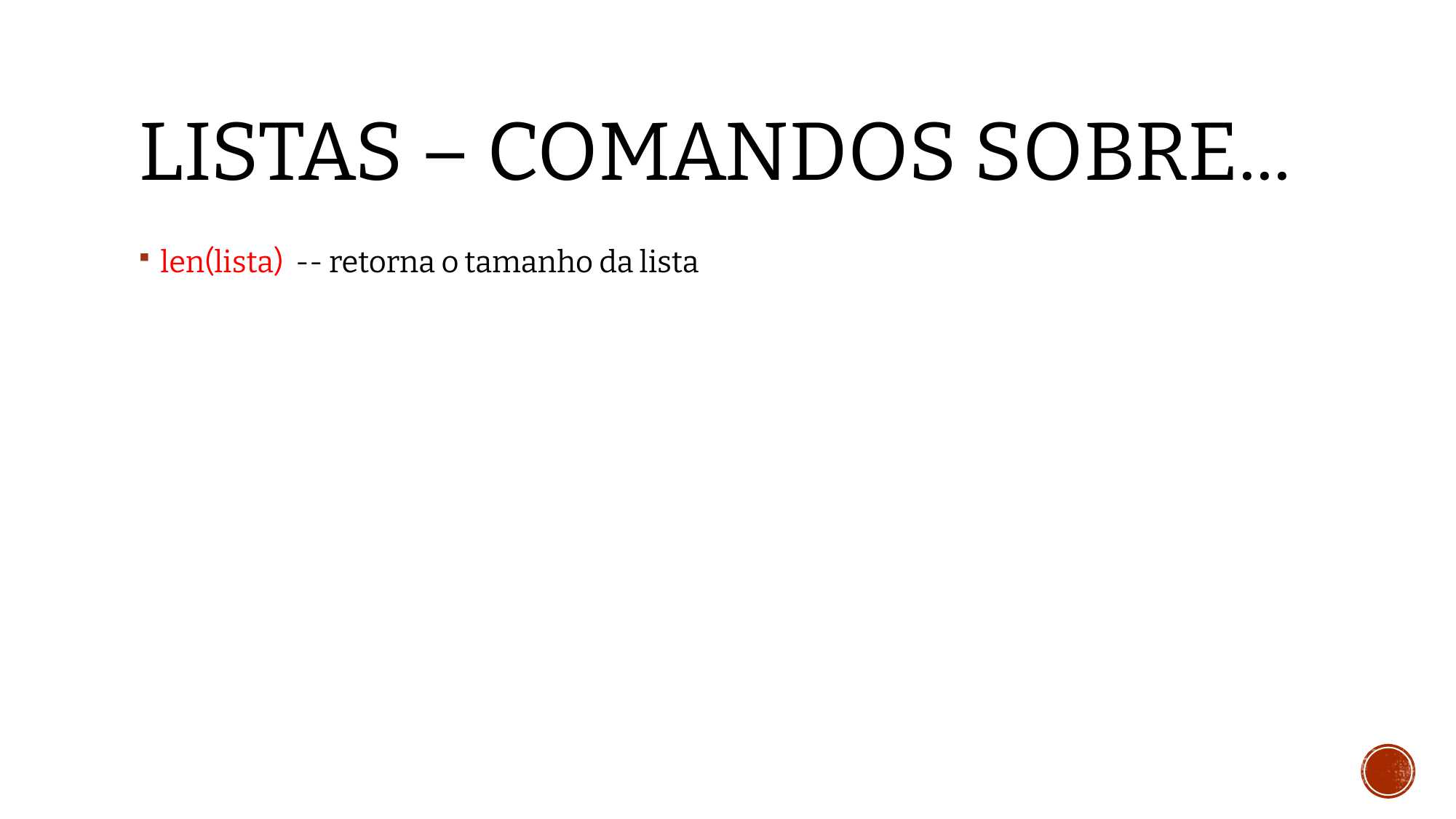

# Listas – Comandos sobre...
len(lista)  -- retorna o tamanho da lista